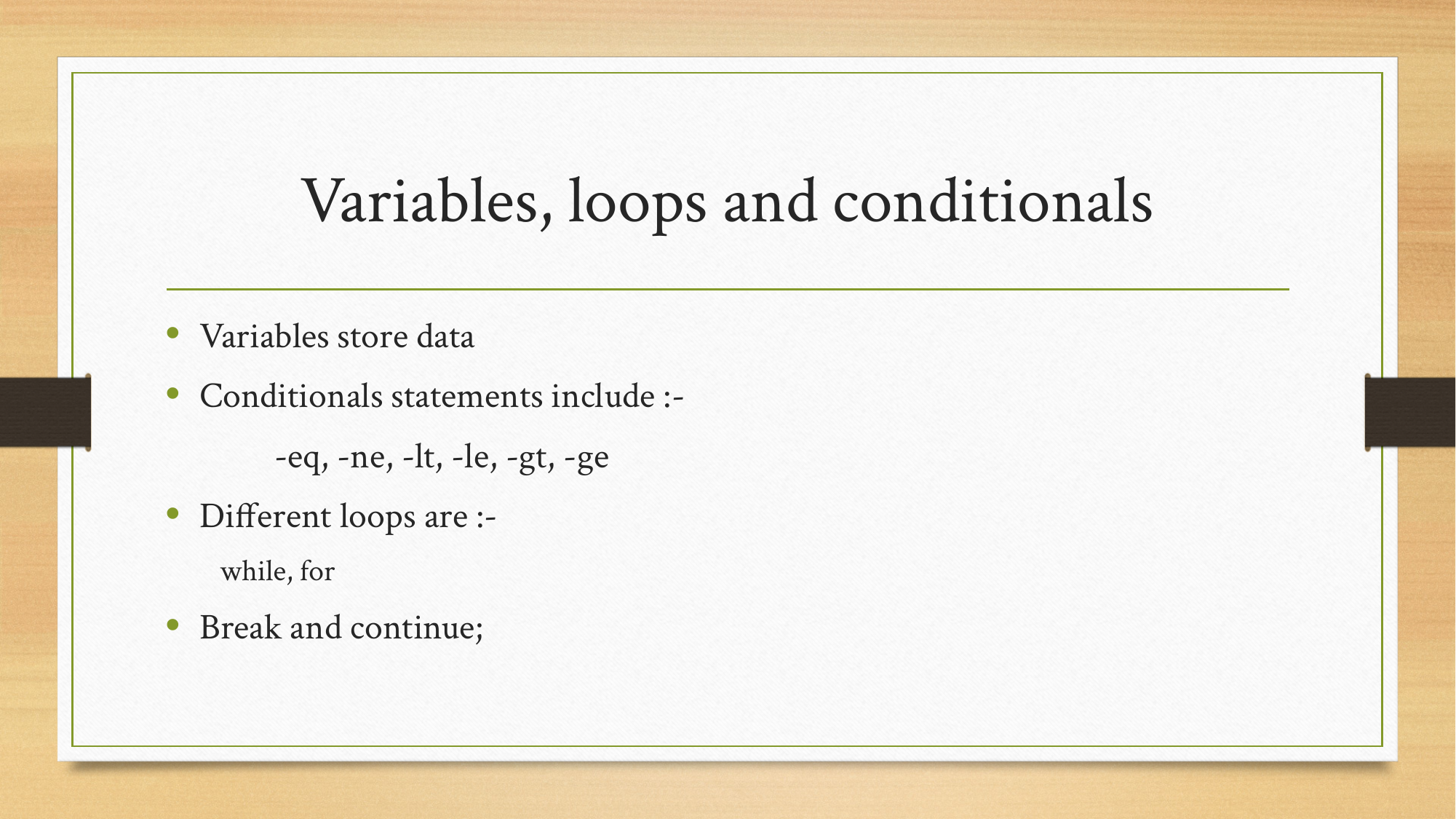

# Variables, loops and conditionals
Variables store data
Conditionals statements include :-
	-eq, -ne, -lt, -le, -gt, -ge
Different loops are :-
while, for
Break and continue;